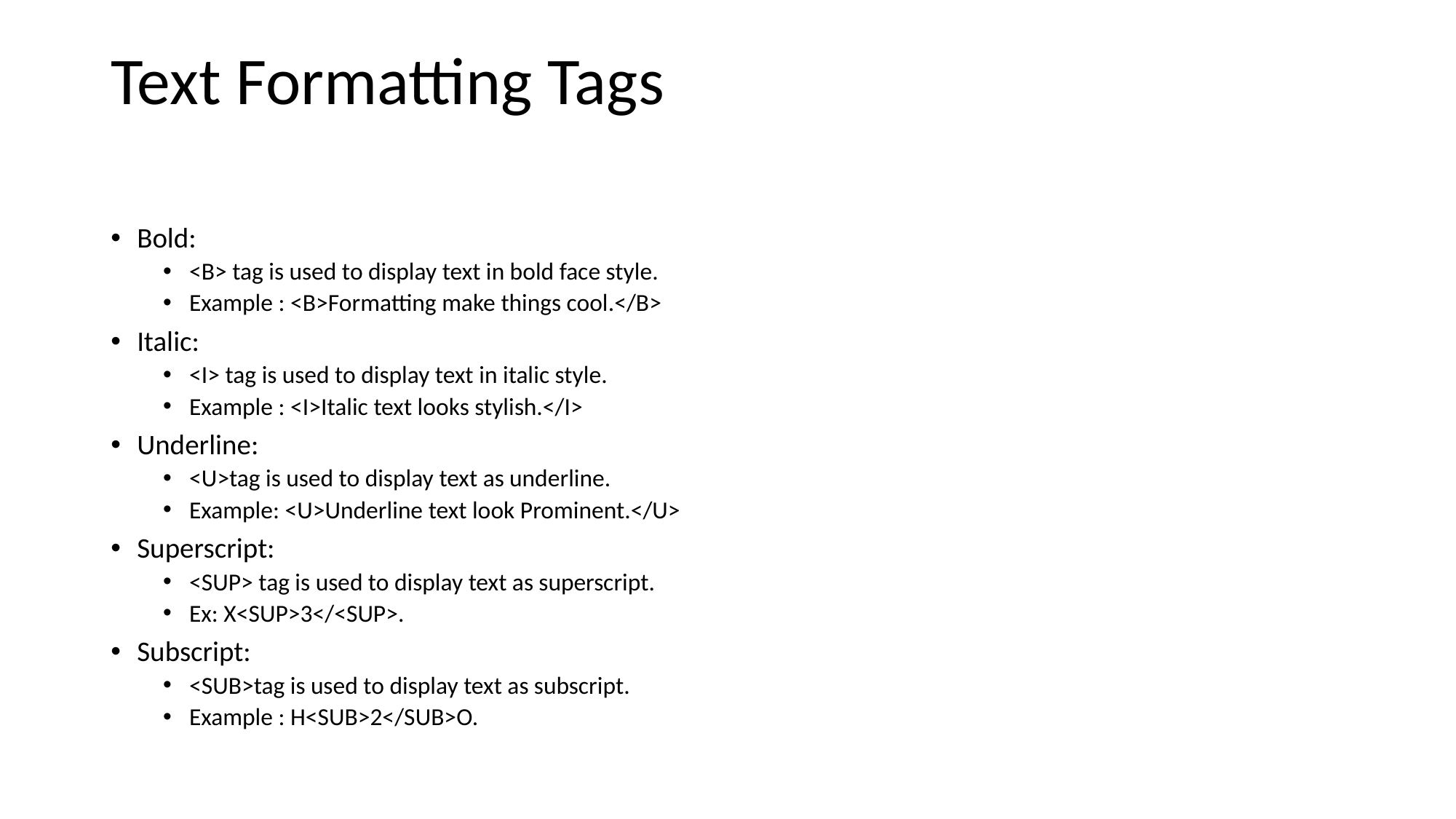

# Text Formatting Tags
Bold:
<B> tag is used to display text in bold face style.
Example : <B>Formatting make things cool.</B>
Italic:
<I> tag is used to display text in italic style.
Example : <I>Italic text looks stylish.</I>
Underline:
<U>tag is used to display text as underline.
Example: <U>Underline text look Prominent.</U>
Superscript:
<SUP> tag is used to display text as superscript.
Ex: X<SUP>3</<SUP>.
Subscript:
<SUB>tag is used to display text as subscript.
Example : H<SUB>2</SUB>O.